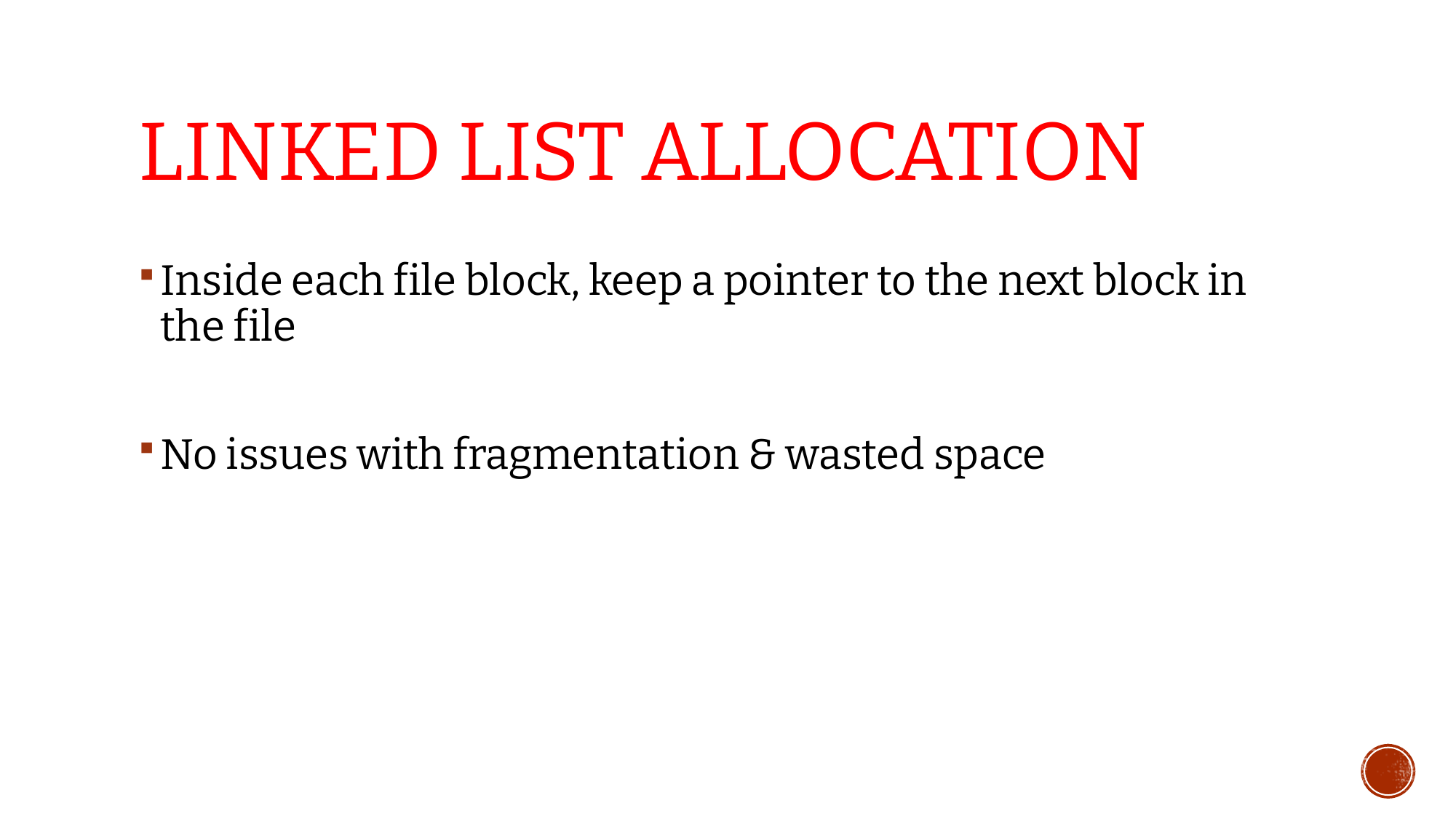

# Linked List Allocation
Inside each file block, keep a pointer to the next block in the file

No issues with fragmentation & wasted space